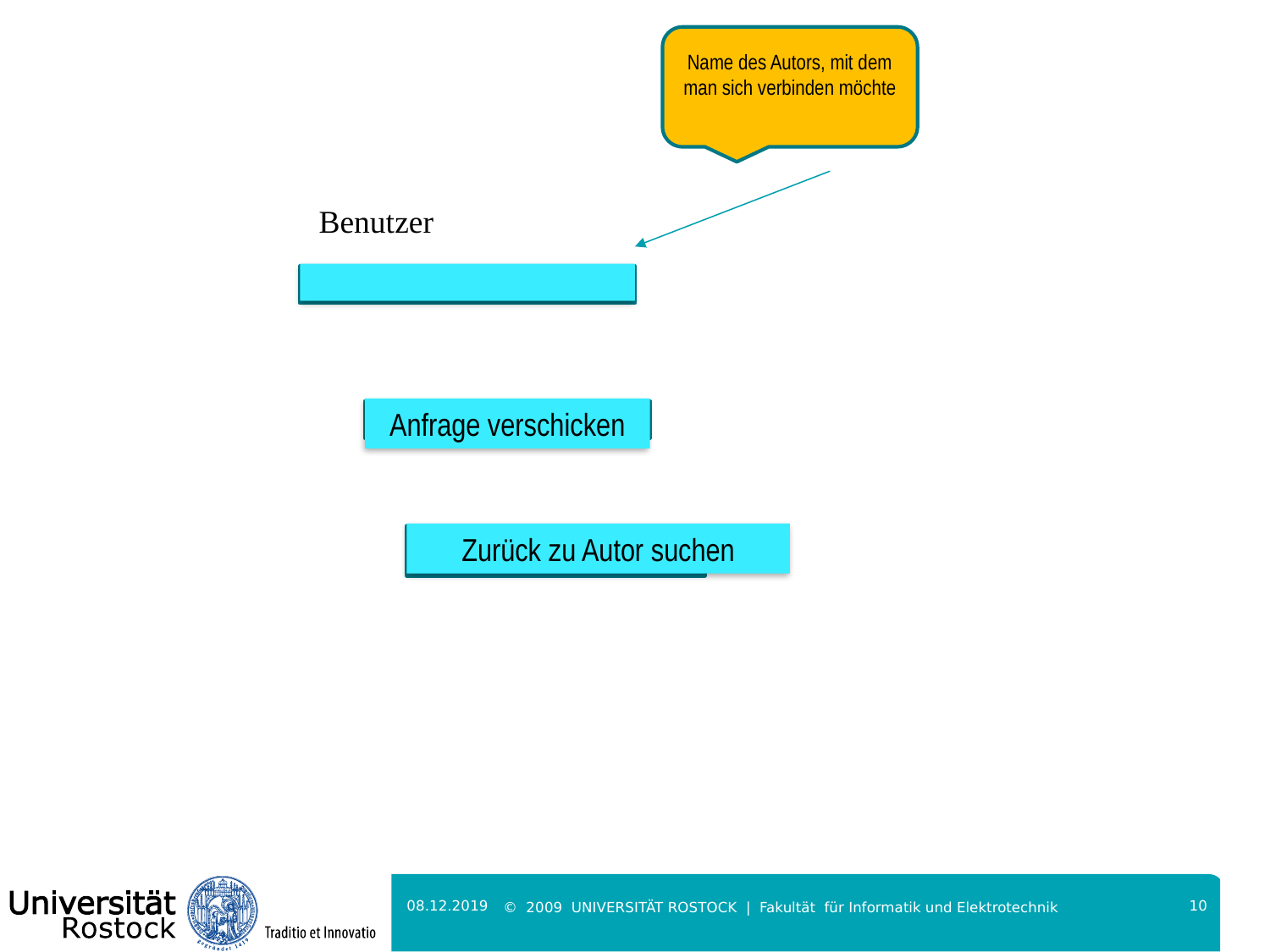

Name des Autors, mit dem man sich verbinden möchte

Benutzer

Anfrage verschicken

Zurück zu Autor suchen

08.12.2019
10
©  2009  UNIVERSITÄT ROSTOCK  |  Fakultät  für Informatik und Elektrotechnik